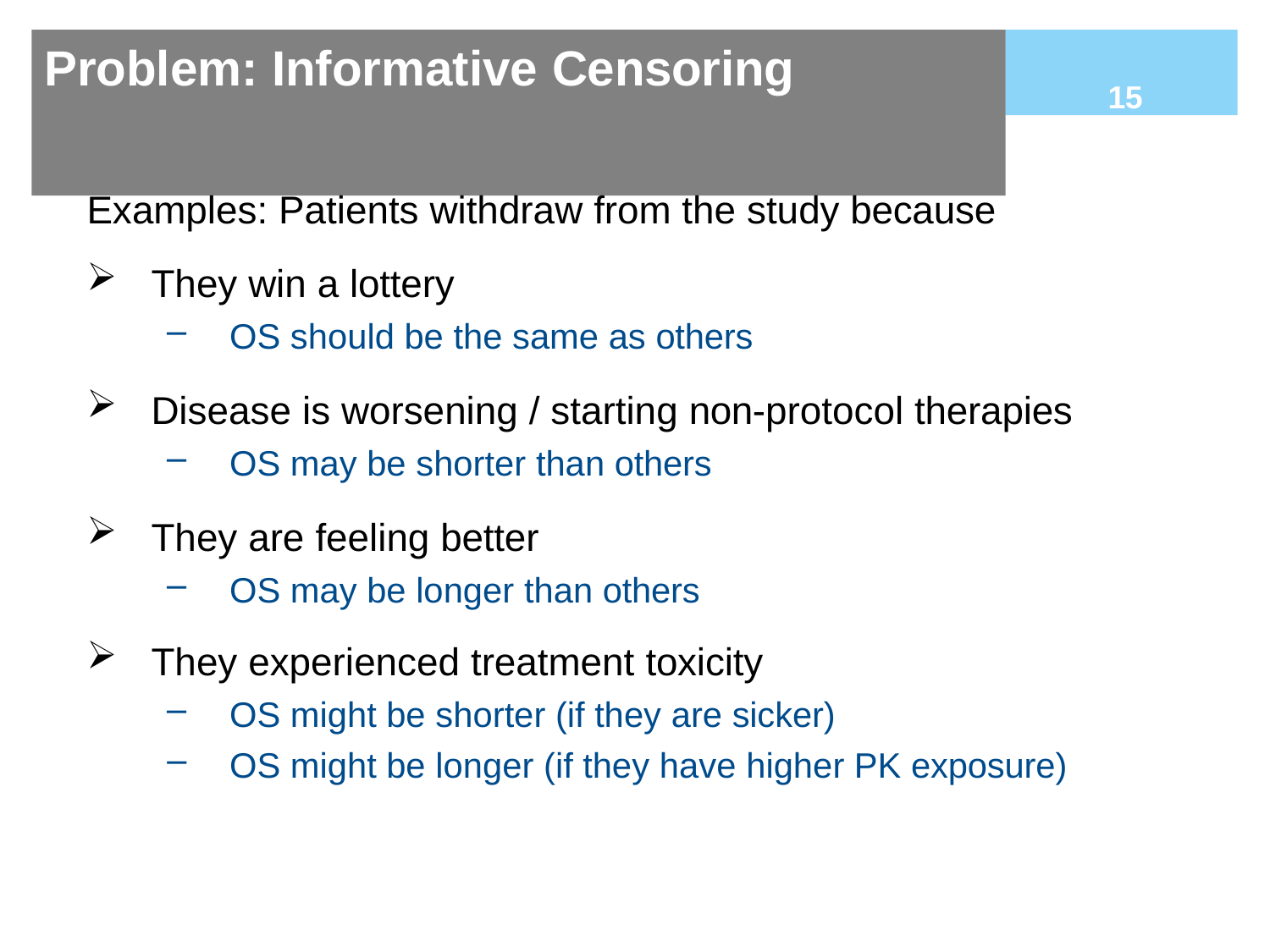

# Problem: Informative Censoring

15
Examples: Patients withdraw from the study because
They win a lottery
OS should be the same as others
Disease is worsening / starting non-protocol therapies
OS may be shorter than others
They are feeling better
OS may be longer than others
They experienced treatment toxicity
OS might be shorter (if they are sicker)
OS might be longer (if they have higher PK exposure)